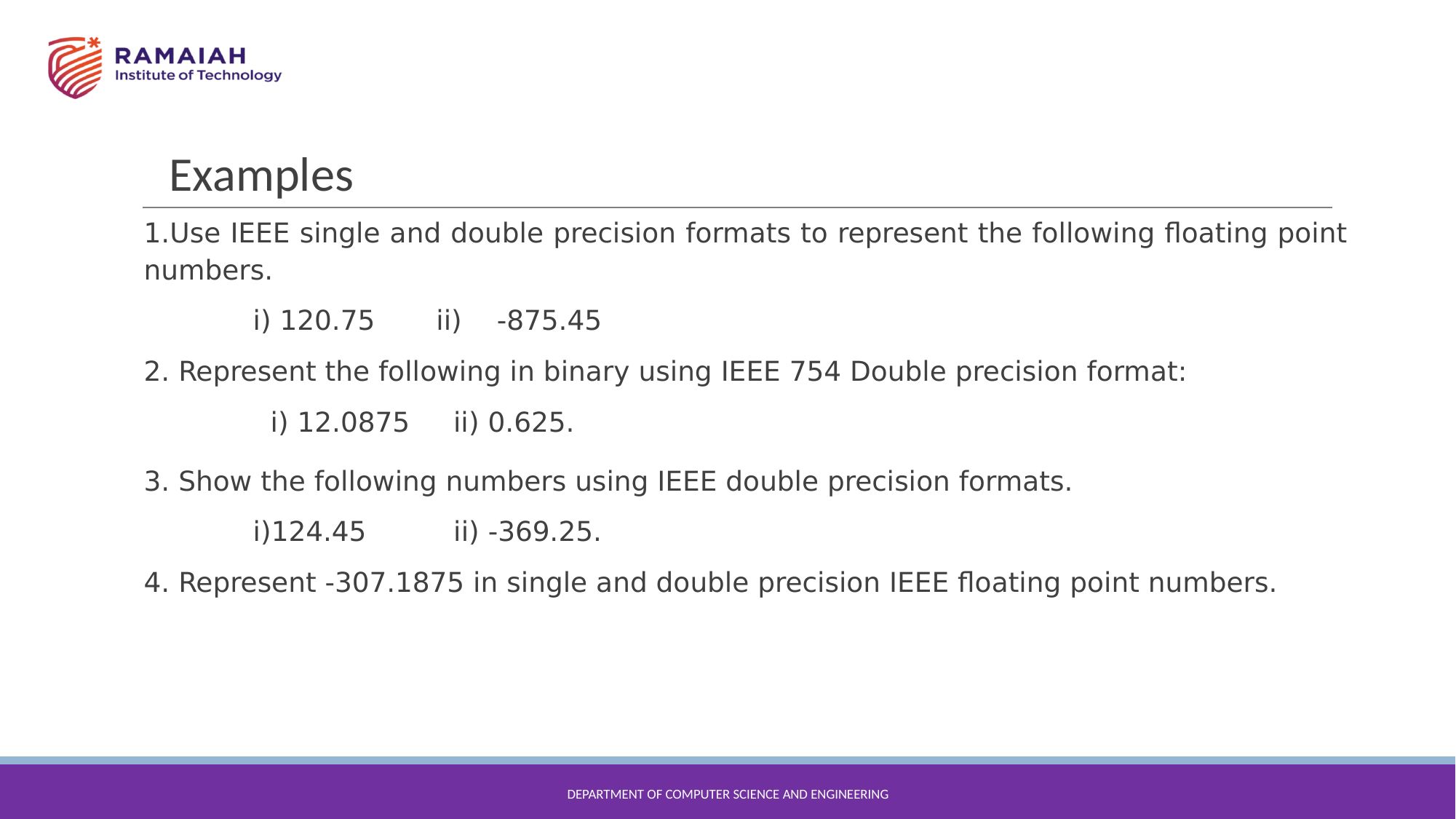

# Examples
1.Use IEEE single and double precision formats to represent the following floating point numbers.
	i) 120.75       ii)    -875.45
2. Represent the following in binary using IEEE 754 Double precision format:
	  i) 12.0875     ii) 0.625.
3. Show the following numbers using IEEE double precision formats.
	i)124.45          ii) -369.25.
4. Represent -307.1875 in single and double precision IEEE floating point numbers.

DEPARTMENT OF COMPUTER SCIENCE AND ENGINEERING